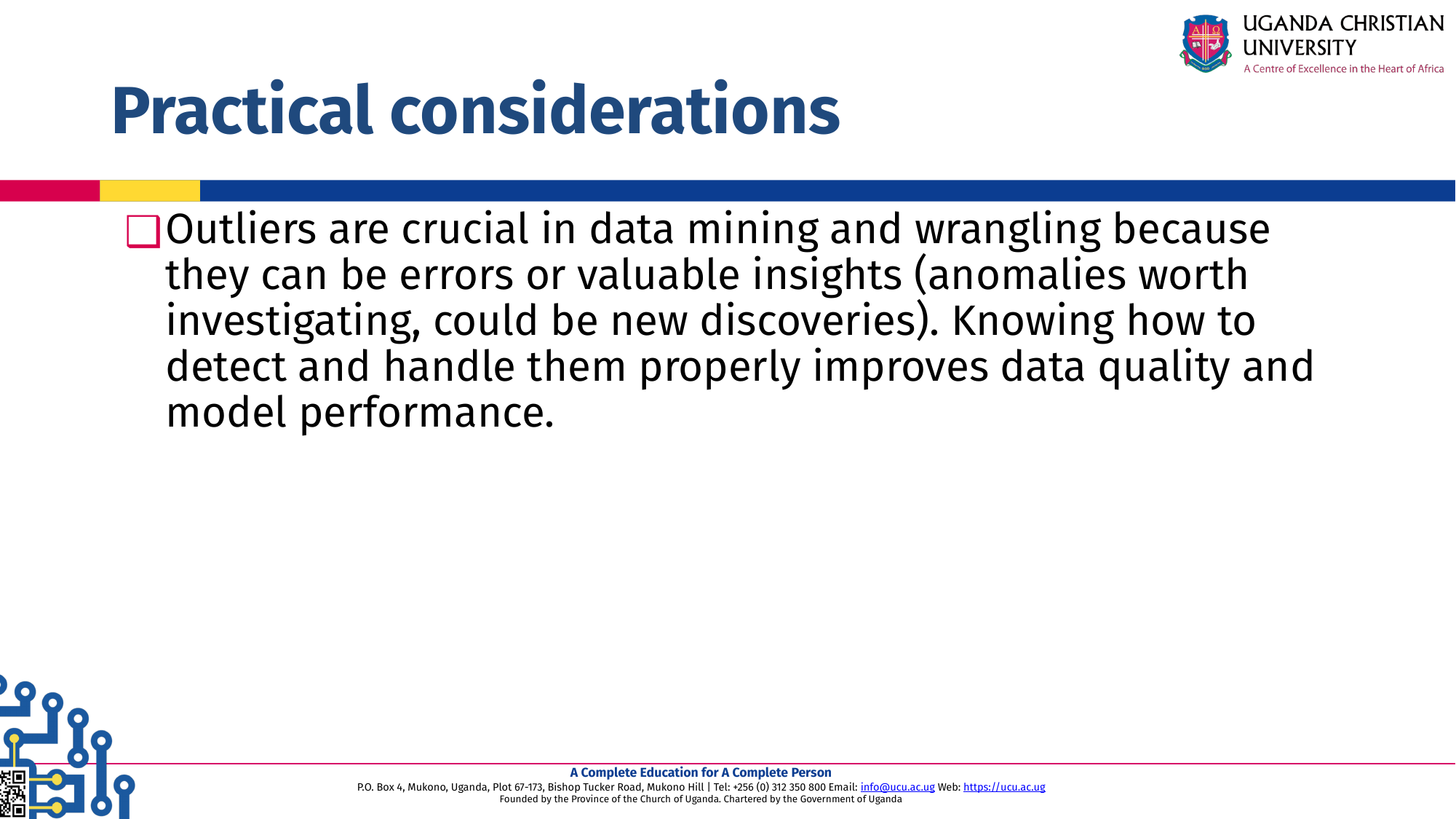

# Practical considerations
Outliers are crucial in data mining and wrangling because they can be errors or valuable insights (anomalies worth investigating, could be new discoveries). Knowing how to detect and handle them properly improves data quality and model performance.